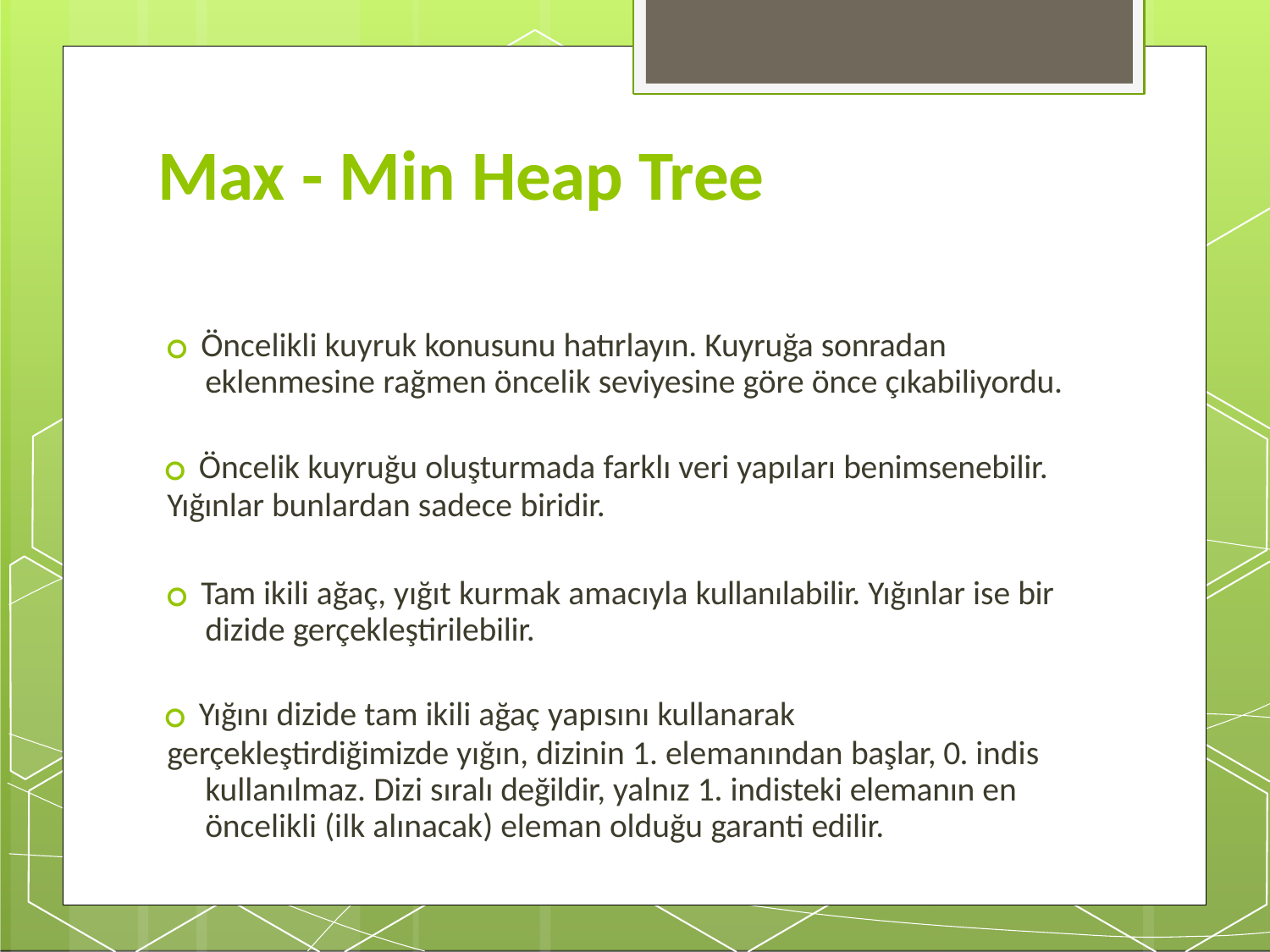

# Max - Min Heap Tree
🞇 Öncelikli kuyruk konusunu hatırlayın. Kuyruğa sonradan eklenmesine rağmen öncelik seviyesine göre önce çıkabiliyordu.

🞇 Öncelik kuyruğu oluşturmada farklı veri yapıları benimsenebilir.
Yığınlar bunlardan sadece biridir.

🞇 Tam ikili ağaç, yığıt kurmak amacıyla kullanılabilir. Yığınlar ise bir dizide gerçekleştirilebilir.

🞇 Yığını dizide tam ikili ağaç yapısını kullanarak
gerçekleştirdiğimizde yığın, dizinin 1. elemanından başlar, 0. indis kullanılmaz. Dizi sıralı değildir, yalnız 1. indisteki elemanın en öncelikli (ilk alınacak) eleman olduğu garanti edilir.